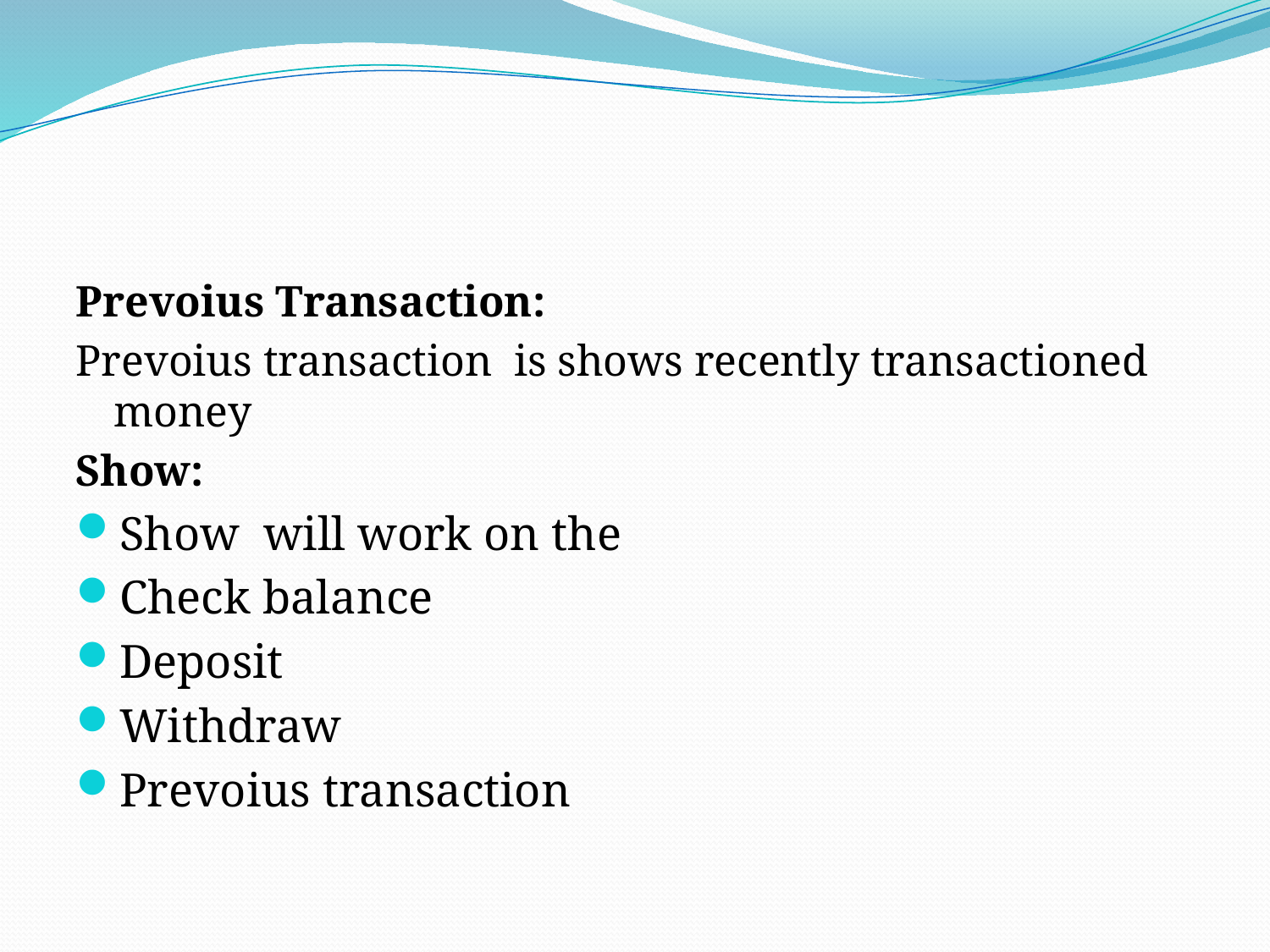

#
Prevoius Transaction:
Prevoius transaction  is shows recently transactioned money
Show:
Show  will work on the
Check balance
Deposit
Withdraw
Prevoius transaction